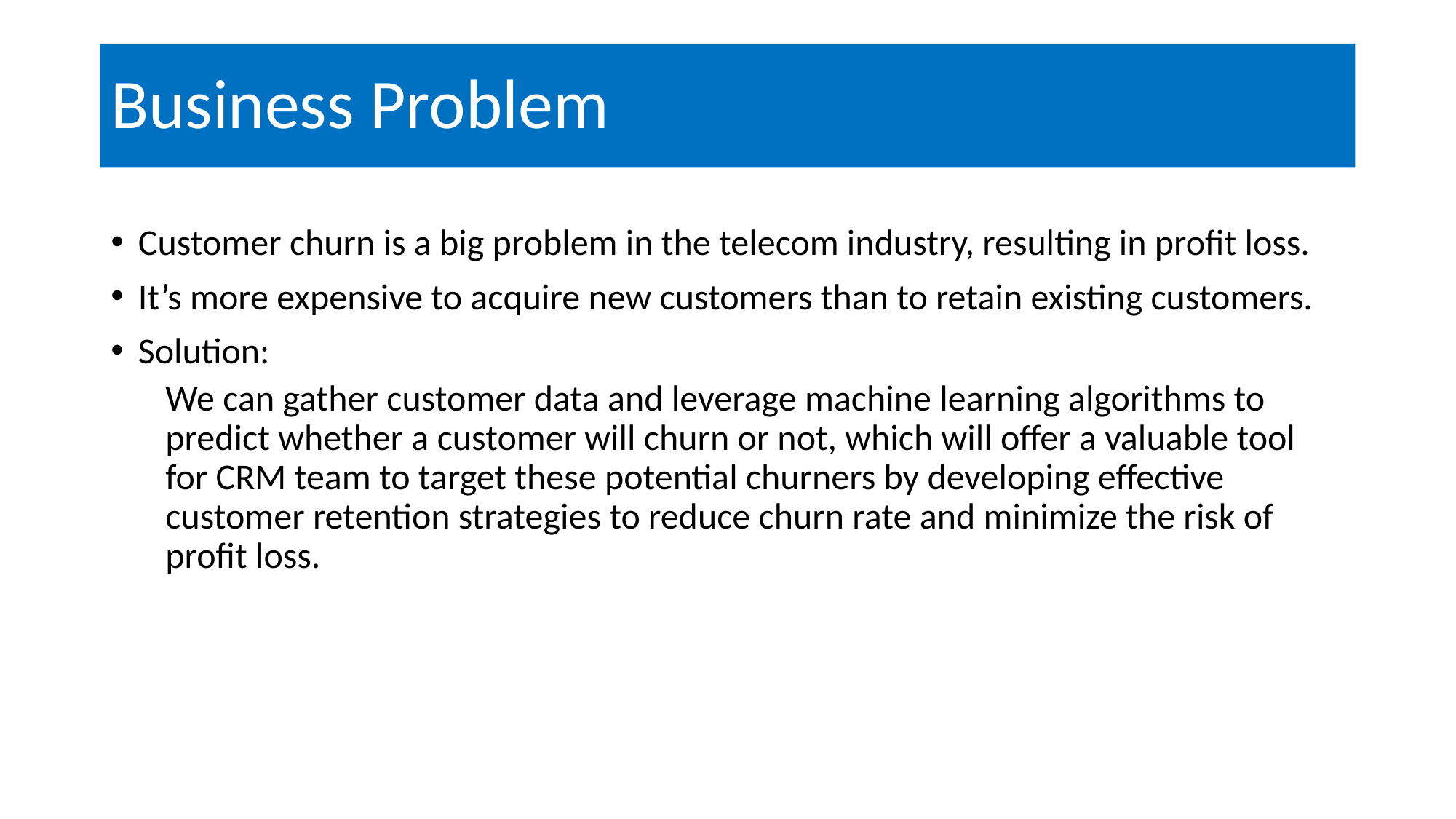

# Business Problem
Customer churn is a big problem in the telecom industry, resulting in profit loss.
It’s more expensive to acquire new customers than to retain existing customers.
Solution:
We can gather customer data and leverage machine learning algorithms to predict whether a customer will churn or not, which will offer a valuable tool for CRM team to target these potential churners by developing effective customer retention strategies to reduce churn rate and minimize the risk of profit loss.